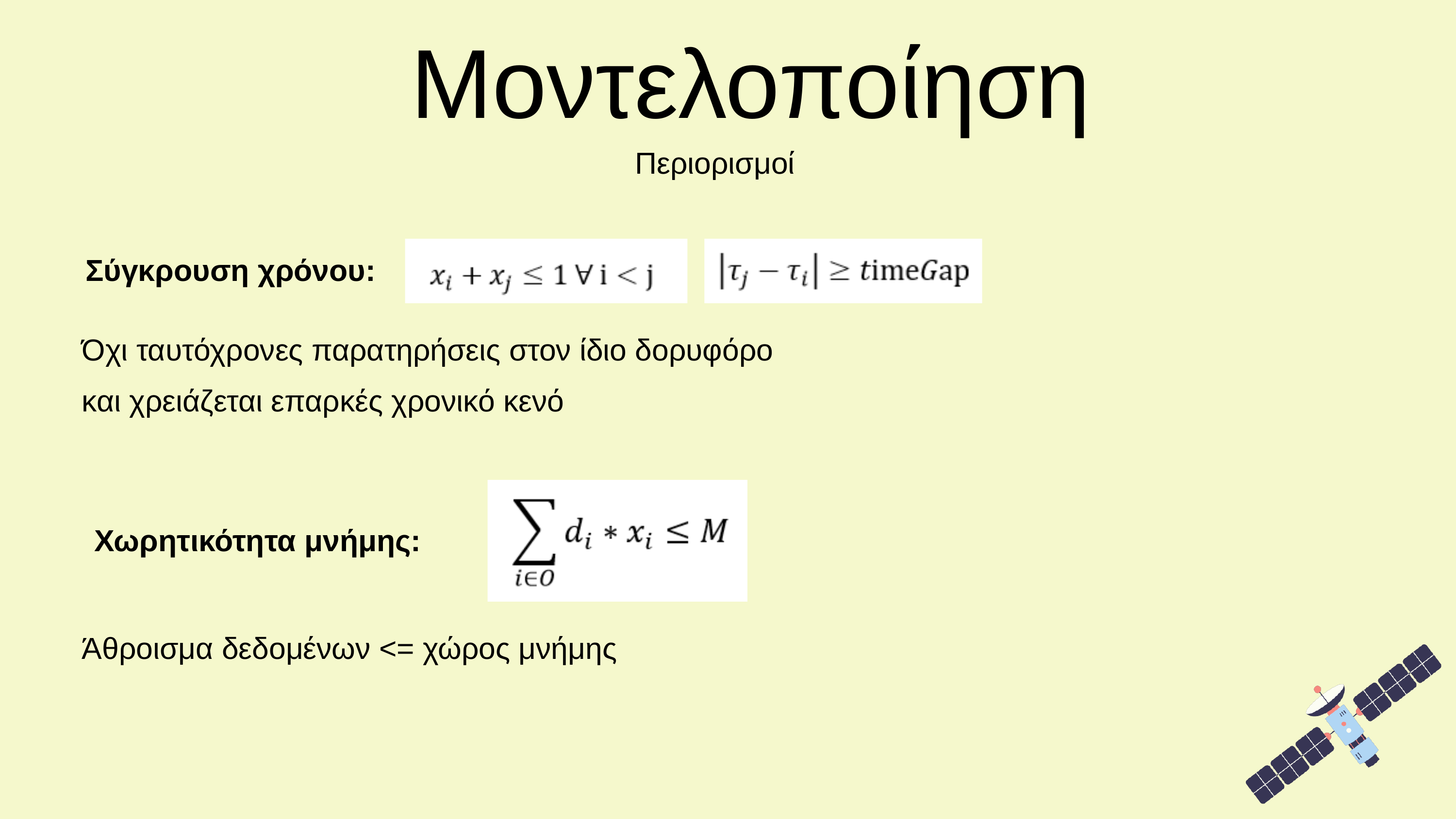

Μοντελοποίηση
Περιορισμοί

Σύγκρουση χρόνου:
Όχι ταυτόχρονες παρατηρήσεις στον ίδιο δορυφόρο
και χρειάζεται επαρκές χρονικό κενό

Χωρητικότητα μνήμης:
Άθροισμα δεδομένων <= χώρος μνήμης